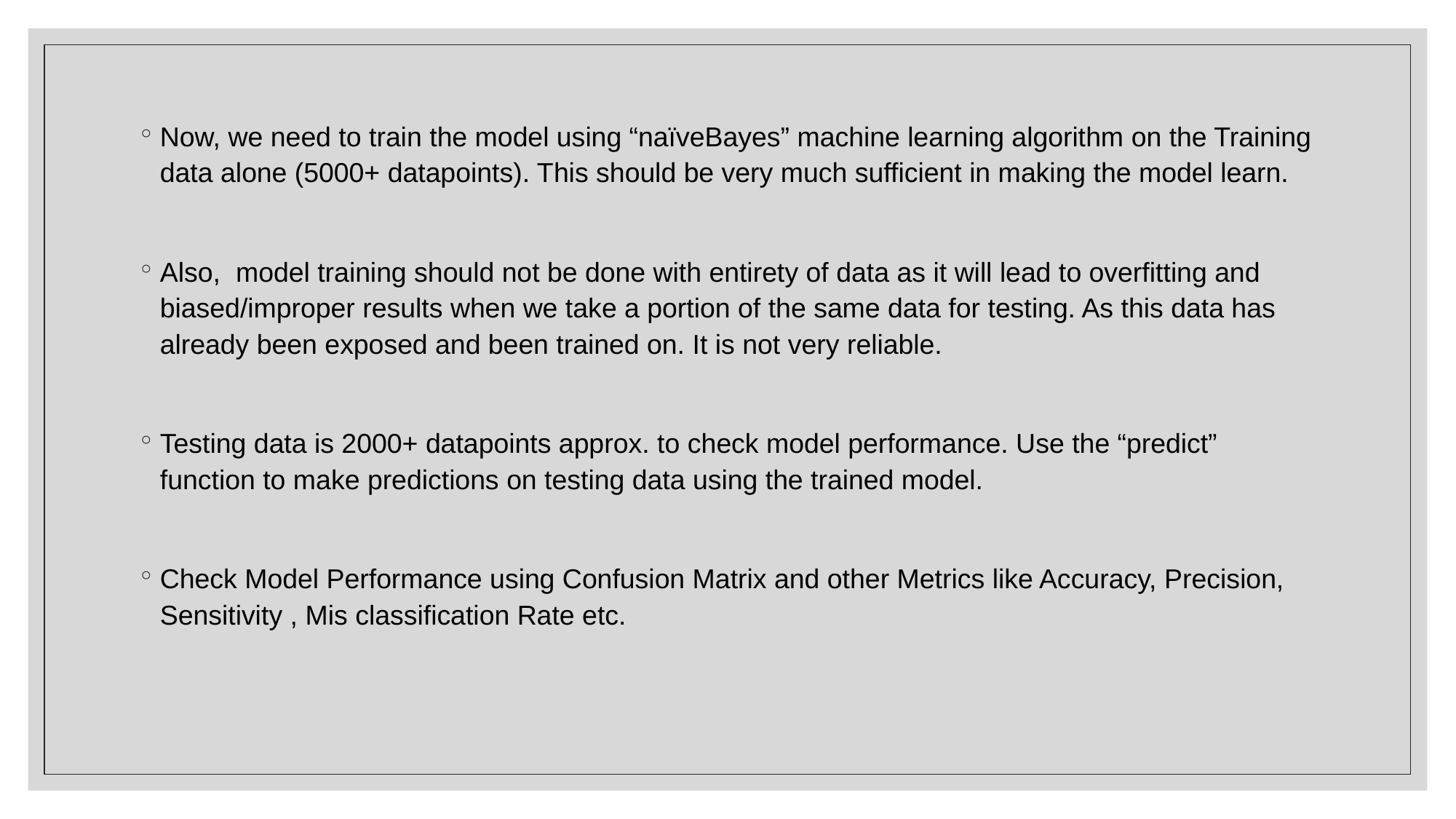

Now, we need to train the model using “naïveBayes” machine learning algorithm on the Training data alone (5000+ datapoints). This should be very much sufficient in making the model learn.

Also,  model training should not be done with entirety of data as it will lead to overfitting and biased/improper results when we take a portion of the same data for testing. As this data has already been exposed and been trained on. It is not very reliable.

Testing data is 2000+ datapoints approx. to check model performance. Use the “predict” function to make predictions on testing data using the trained model.

Check Model Performance using Confusion Matrix and other Metrics like Accuracy, Precision, Sensitivity , Mis classification Rate etc.